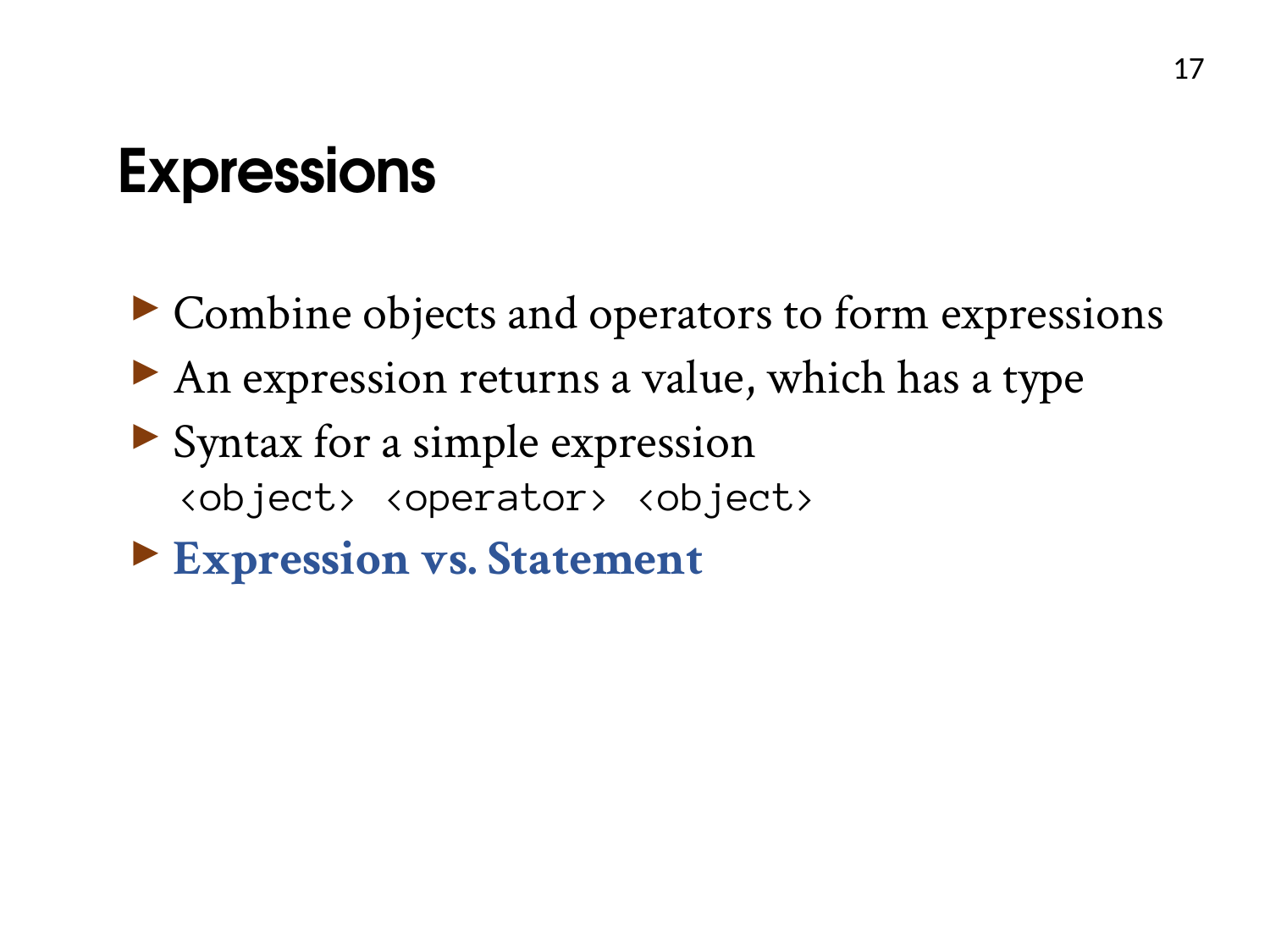

17
# Expressions
Combine objects and operators to form expressions
An expression returns a value, which has a type
Syntax for a simple expression
 <object> <operator> <object>
Expression vs. Statement